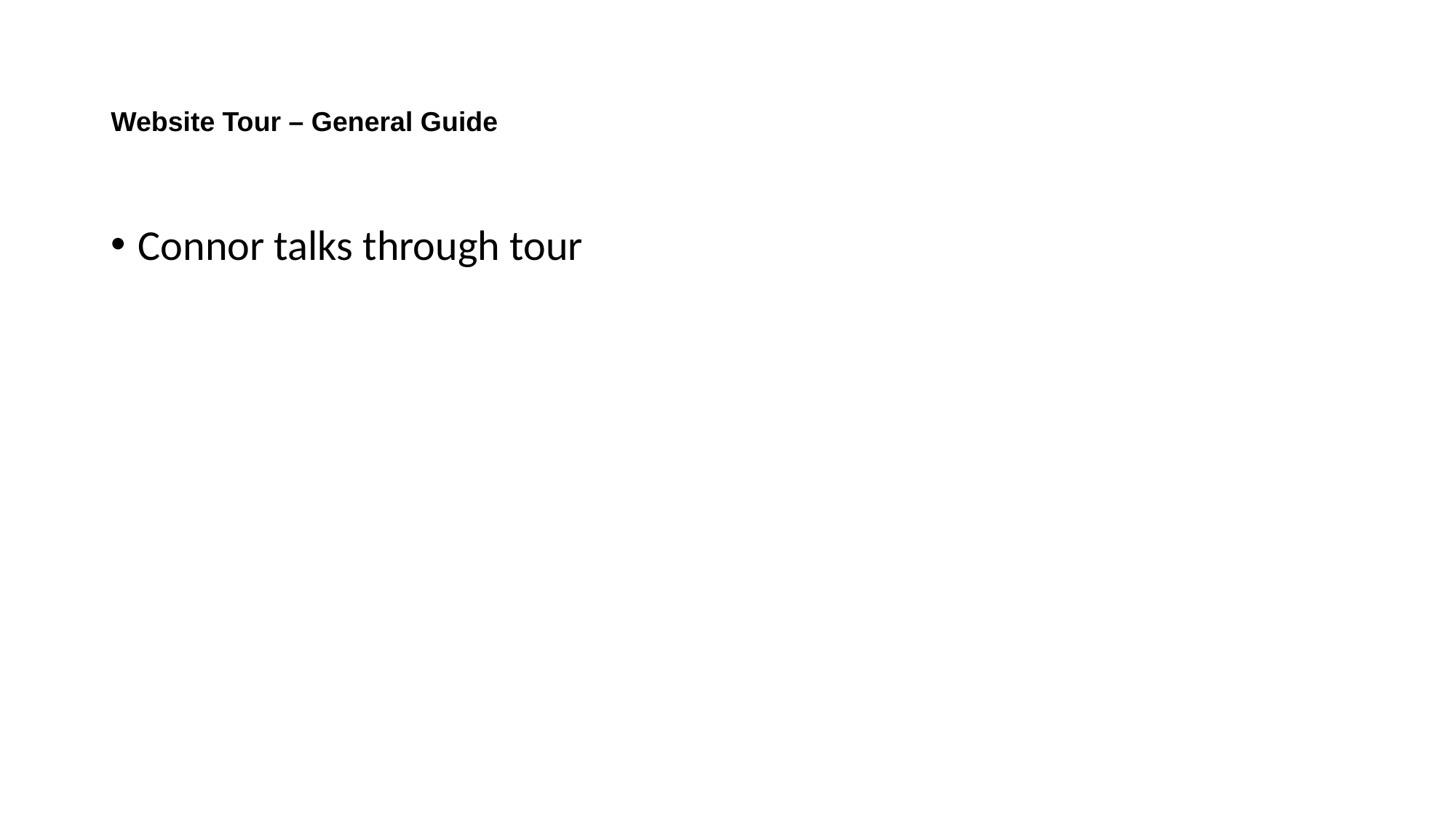

# Website Tour – General Guide
Connor talks through tour